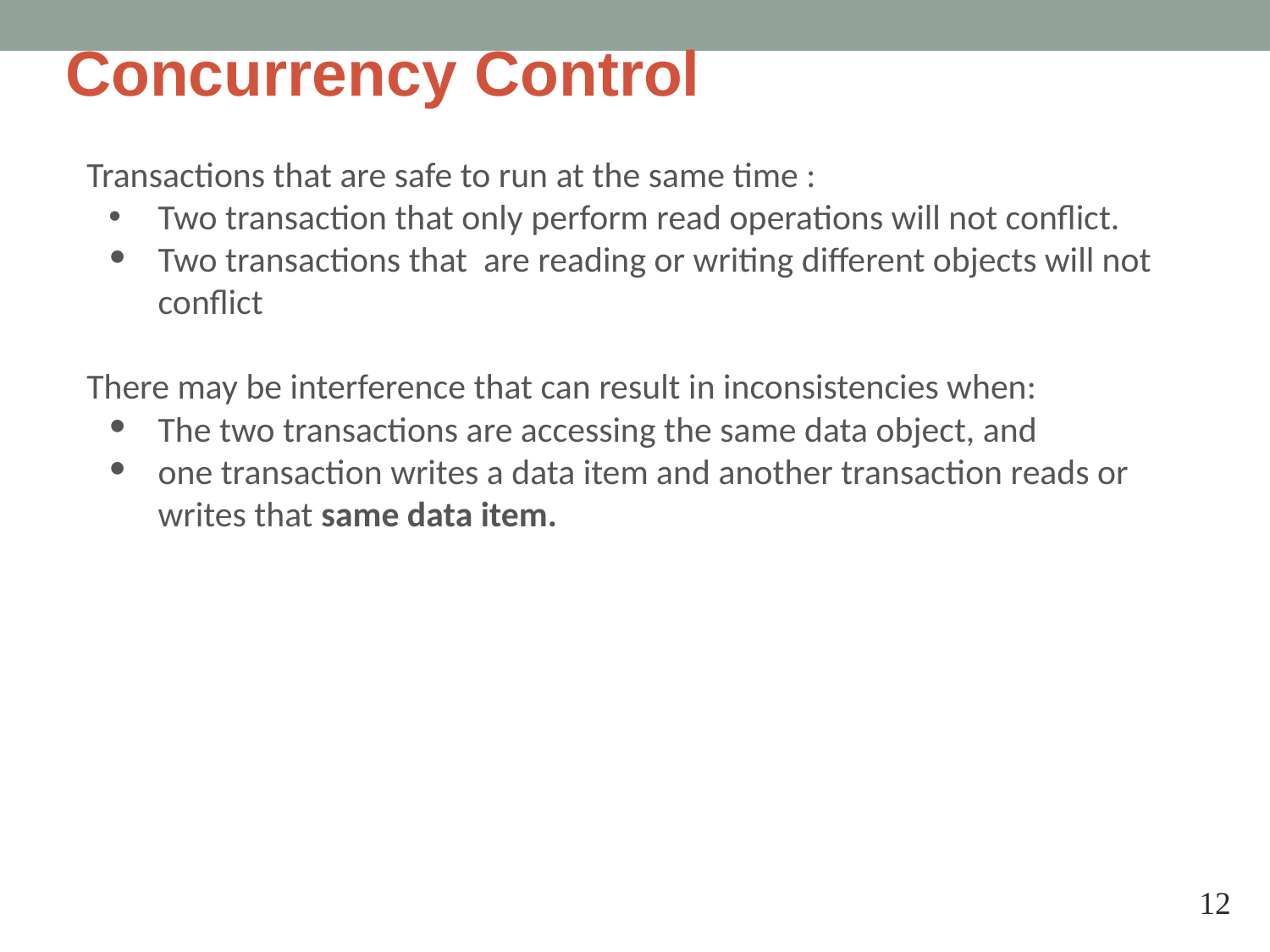

# Concurrency Control
Transactions that are safe to run at the same time :
Two transaction that only perform read operations will not conflict.
Two transactions that  are reading or writing different objects will not conflict

There may be interference that can result in inconsistencies when:
The two transactions are accessing the same data object, and
one transaction writes a data item and another transaction reads or writes that same data item.
12